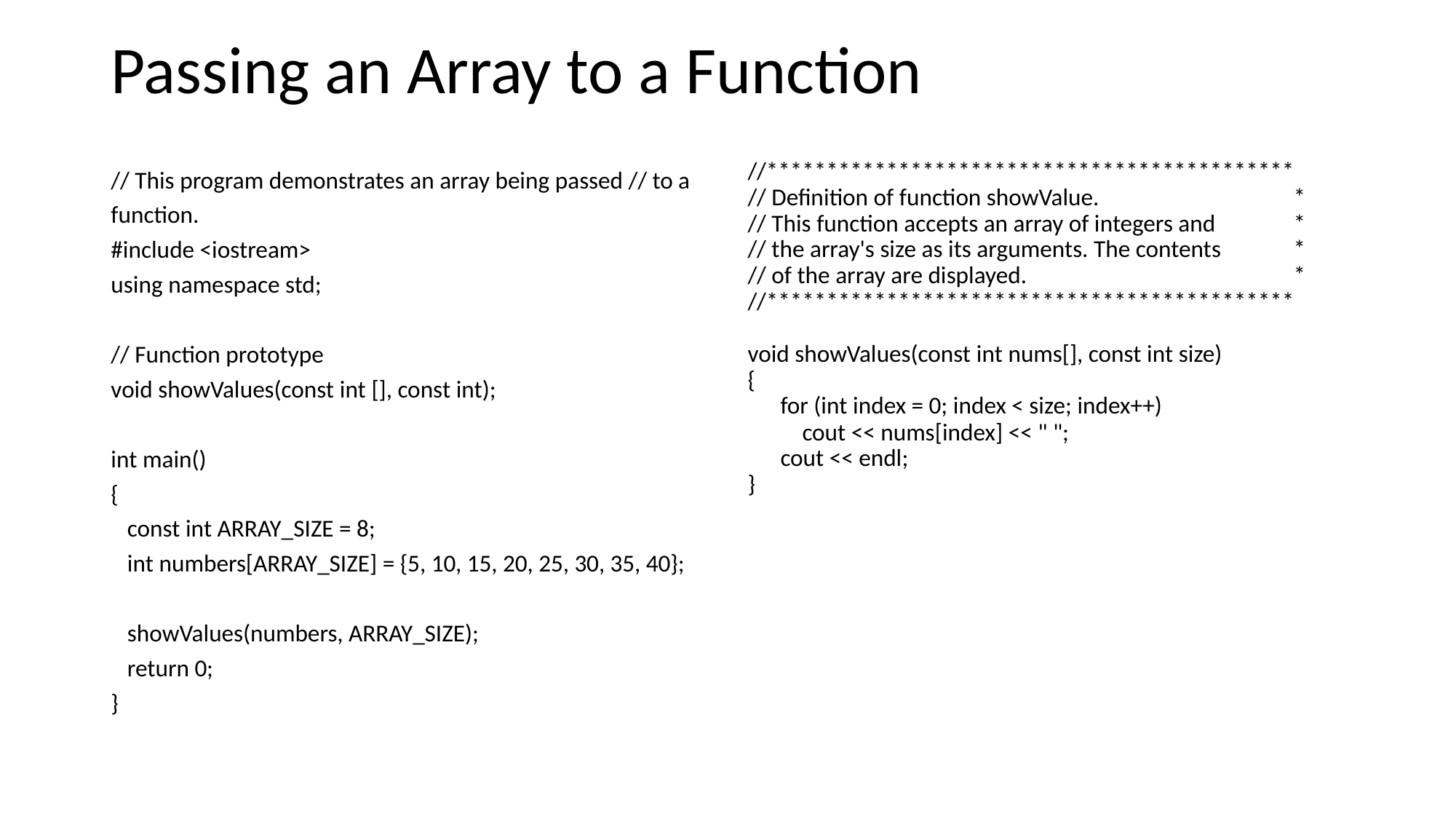

# Passing an Array to a Function
// This program demonstrates an array being passed // to a function.
#include <iostream>
using namespace std;

// Function prototype
void showValues(const int [], const int);
int main()
{
   const int ARRAY_SIZE = 8;
   int numbers[ARRAY_SIZE] = {5, 10, 15, 20, 25, 30, 35, 40};

   showValues(numbers, ARRAY_SIZE);
   return 0;
}

//********************************************
// Definition of function showValue.     		*
// This function accepts an array of integers and  	*
// the array's size as its arguments. The contents 	*
// of the array are displayed.                     		*
//********************************************

void showValues(const int nums[], const int size)
{
      for (int index = 0; index < size; index++)
          cout << nums[index] << " ";
      cout << endl;
}